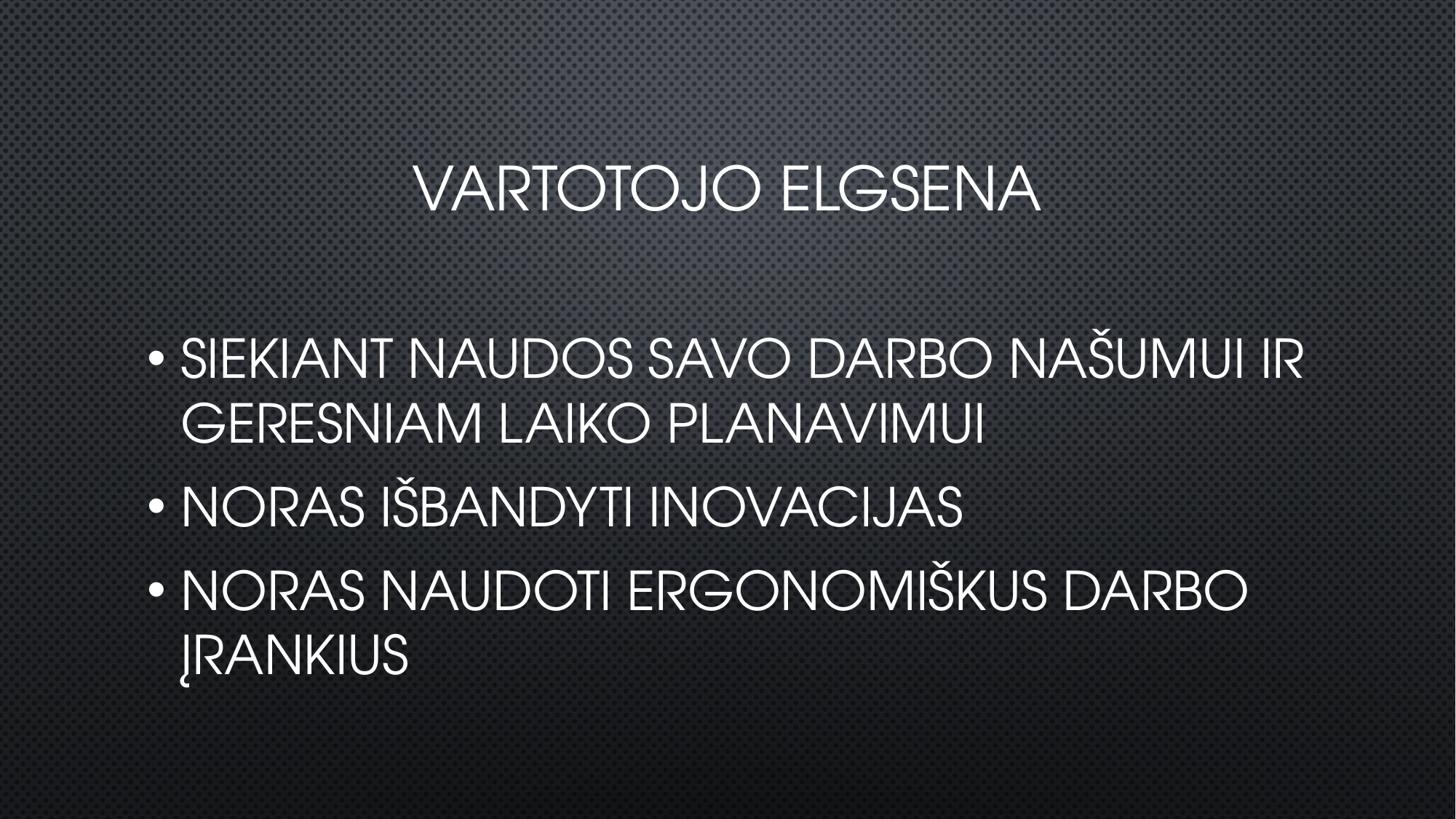

# Vartotojo elgsena
Siekiant naudos savo darbo našumui ir geresniam laiko planavimui
Noras išbandyti inovacijas
Noras naudoti ergonomiškus darbo įrankius